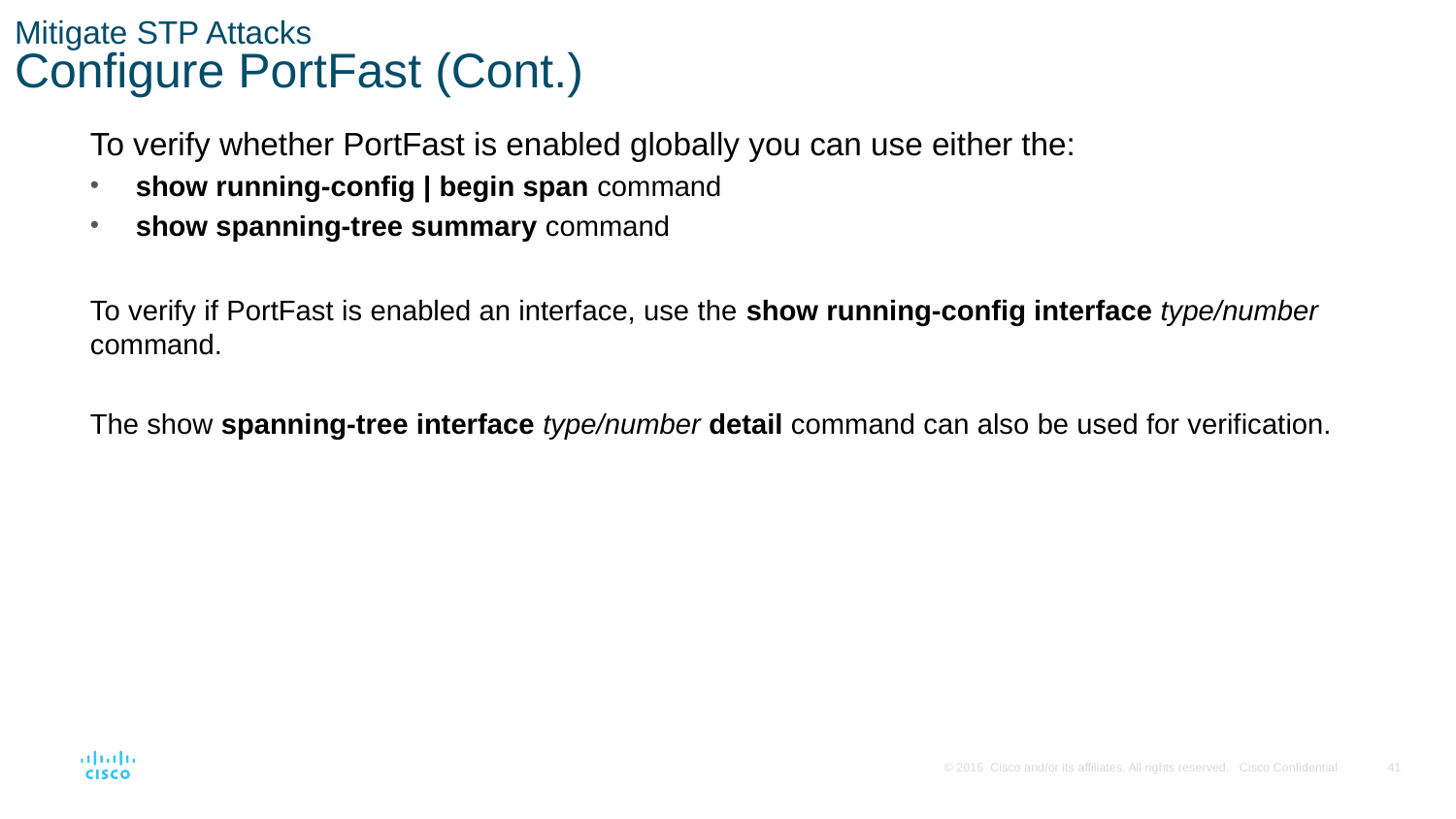

# Mitigate STP Attacks Configure PortFast (Cont.)
To verify whether PortFast is enabled globally you can use either the:
show running-config | begin span command
show spanning-tree summary command

To verify if PortFast is enabled an interface, use the show running-config interface type/number command.

The show spanning-tree interface type/number detail command can also be used for verification.